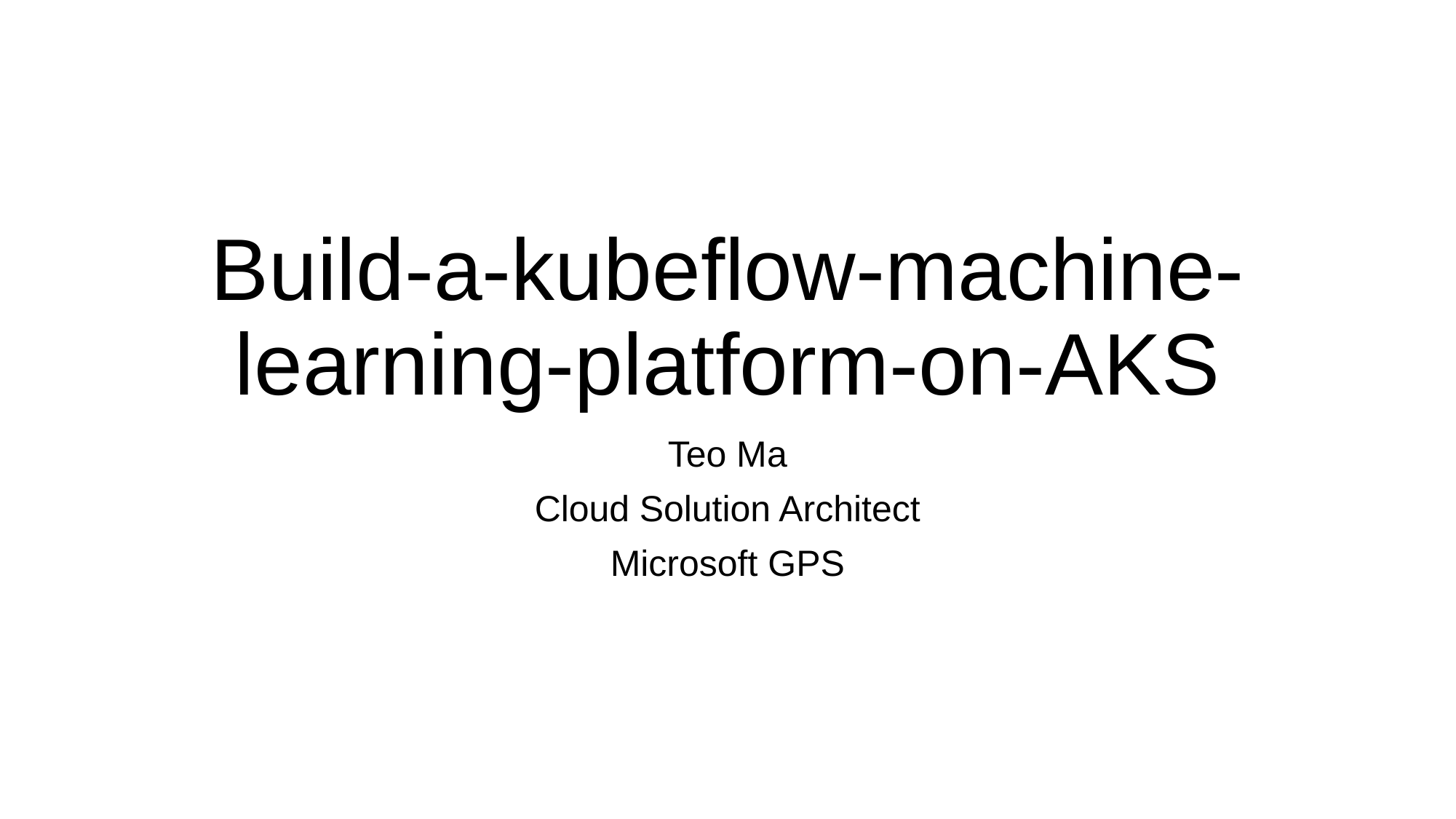

# Build-a-kubeflow-machine-learning-platform-on-AKS
Teo Ma
Cloud Solution Architect
Microsoft GPS